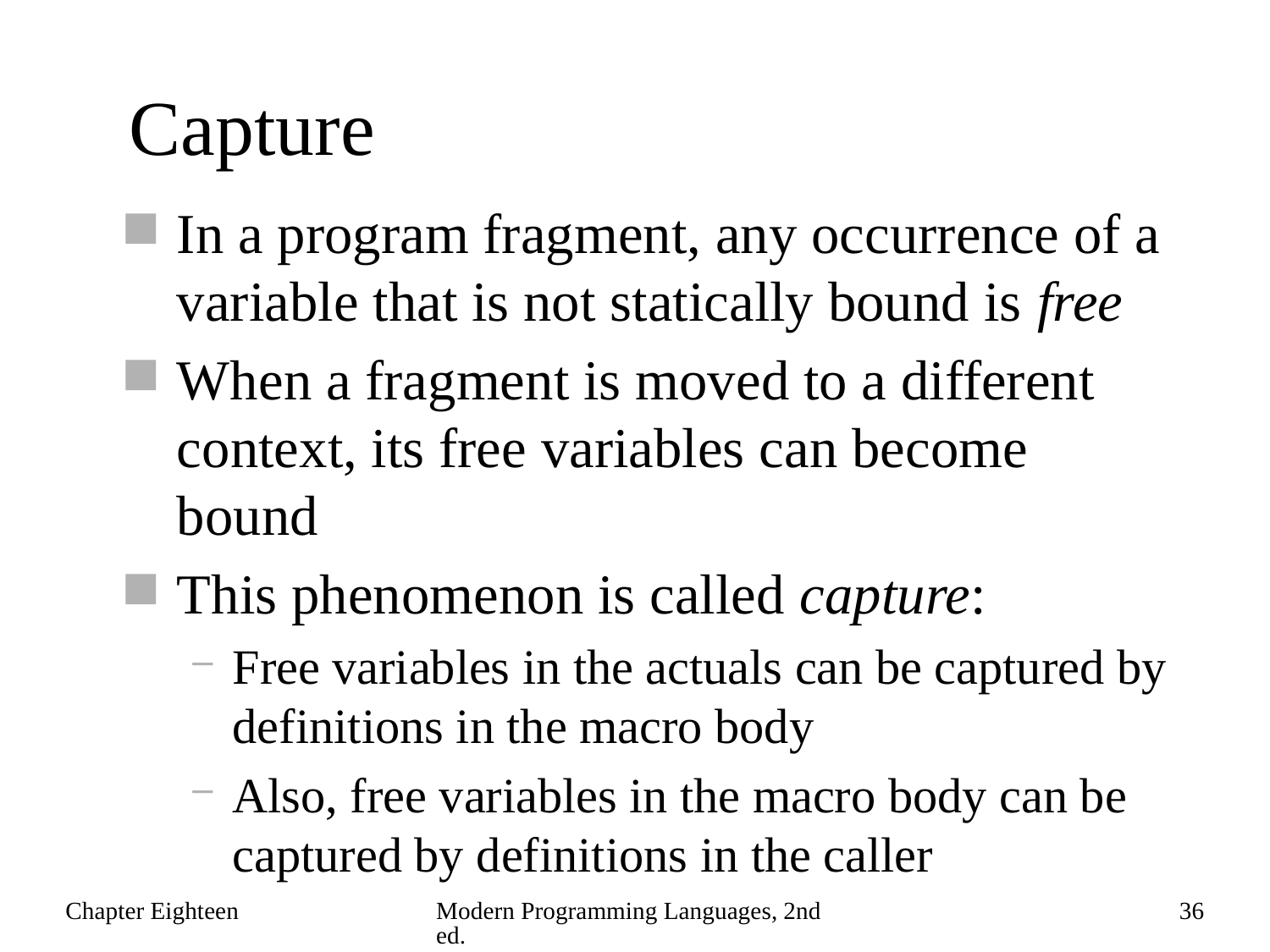

# Capture
In a program fragment, any occurrence of a variable that is not statically bound is free
When a fragment is moved to a different context, its free variables can become bound
This phenomenon is called capture:
Free variables in the actuals can be captured by definitions in the macro body
Also, free variables in the macro body can be captured by definitions in the caller
Chapter Eighteen
Modern Programming Languages, 2nd ed.
36